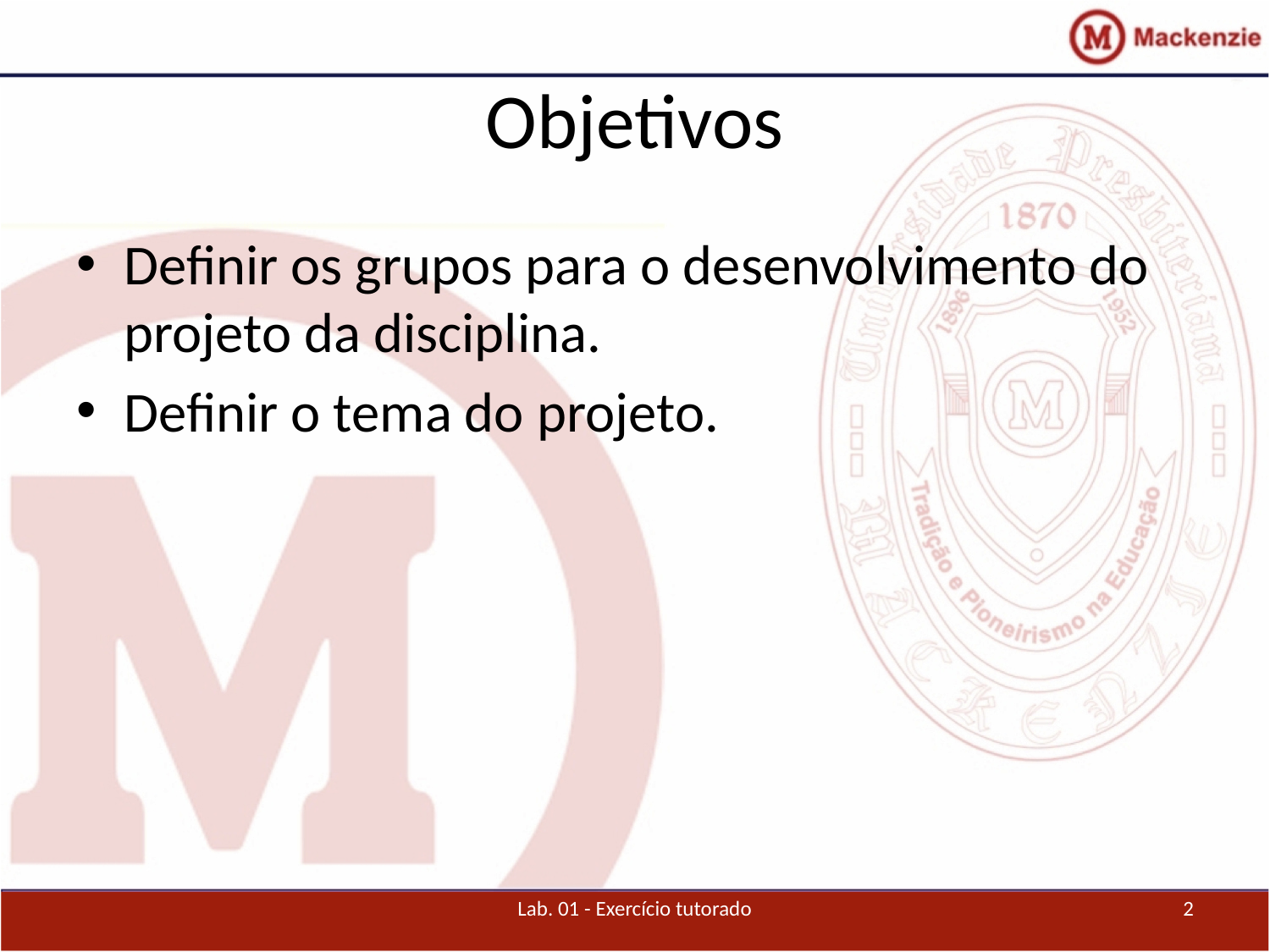

# Objetivos
Definir os grupos para o desenvolvimento do projeto da disciplina.
Definir o tema do projeto.

Lab. 01 - Exercício tutorado
2